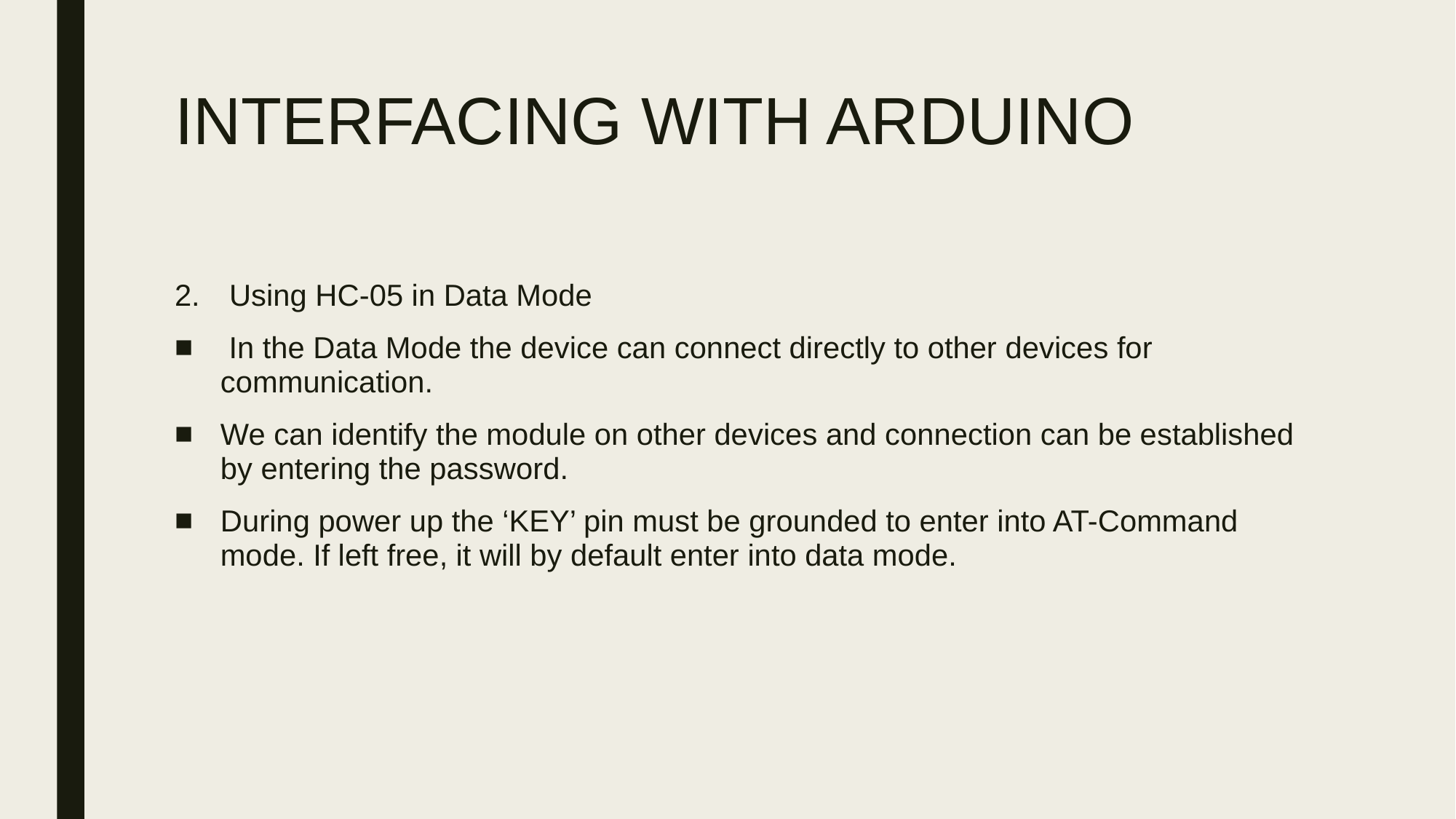

# INTERFACING WITH ARDUINO
Using HC-05 in Data Mode
 In the Data Mode the device can connect directly to other devices for communication.
We can identify the module on other devices and connection can be established by entering the password.
During power up the ‘KEY’ pin must be grounded to enter into AT-Command mode. If left free, it will by default enter into data mode.